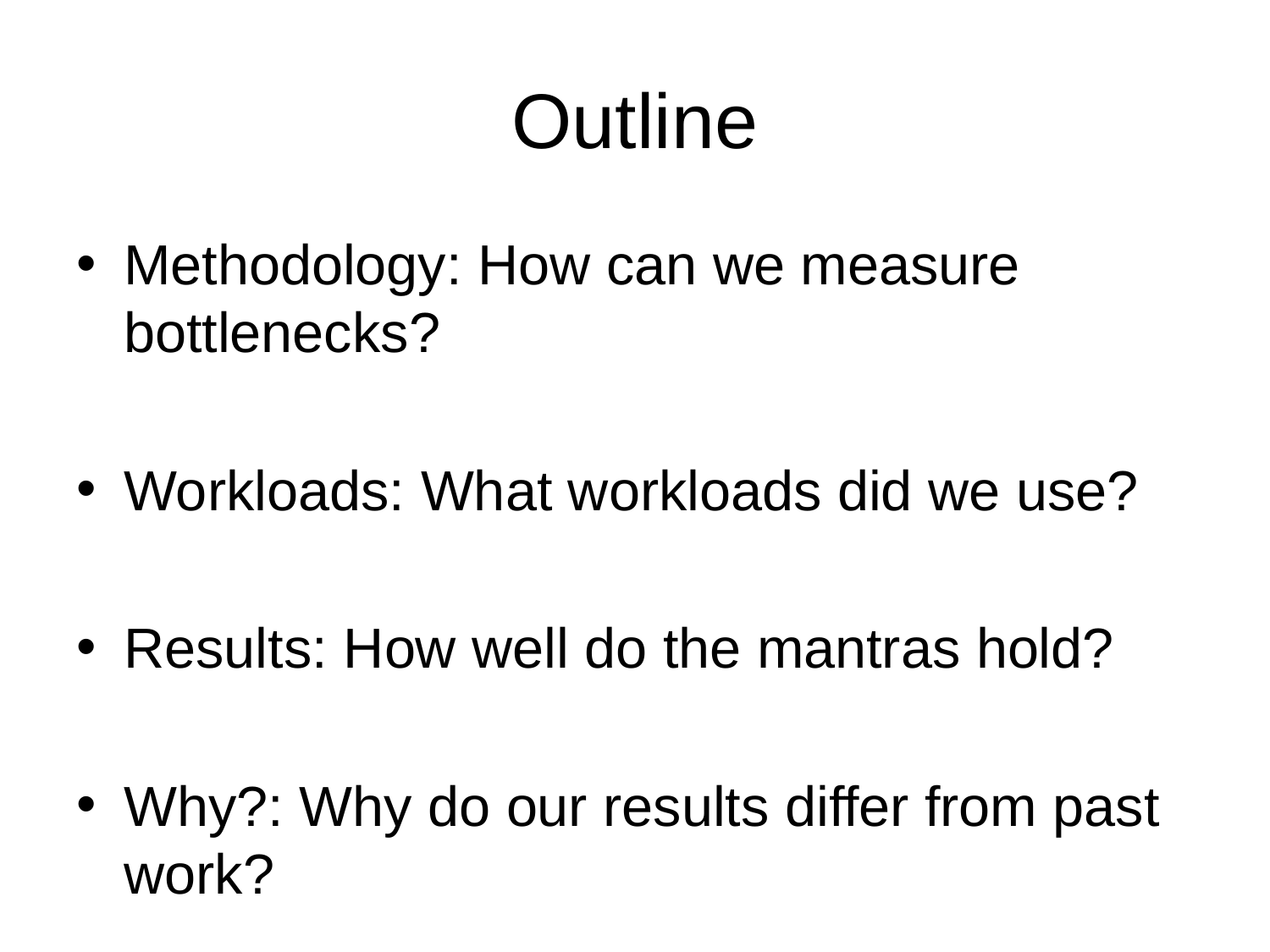

# Outline
Methodology: How can we measure bottlenecks?

Workloads: What workloads did we use?

Results: How well do the mantras hold?

Why?: Why do our results differ from past work?